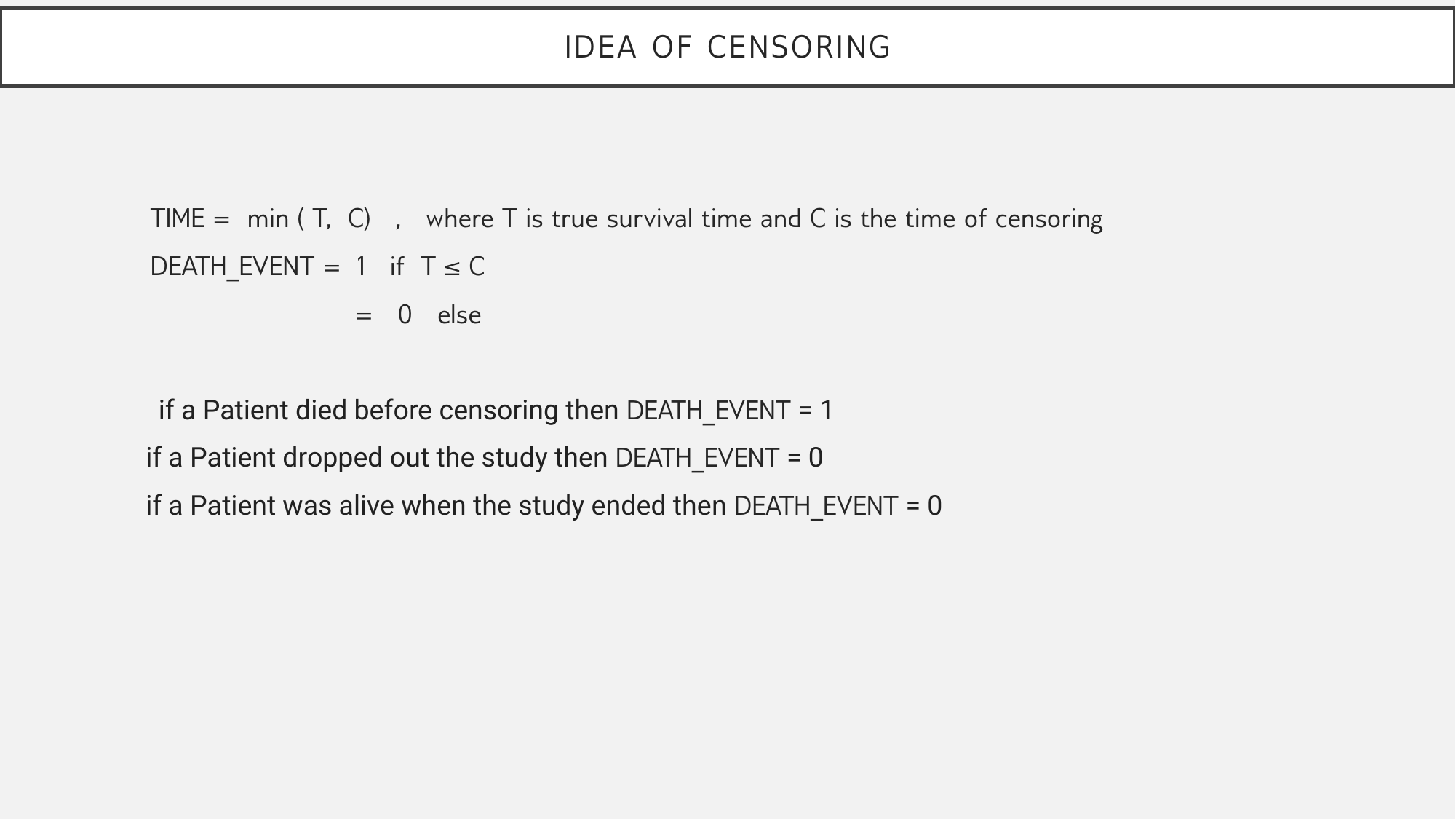

# Idea of Censoring

                 TIME =  min ( T,  C)   ,   where T is true survival time and C is the time of censoring
                 DEATH_EVENT =  1   if  T ≤ C
                                          =   0   else

                  if a Patient died before censoring then DEATH_EVENT = 1
                    if a Patient dropped out the study then DEATH_EVENT = 0
                    if a Patient was alive when the study ended then DEATH_EVENT = 0